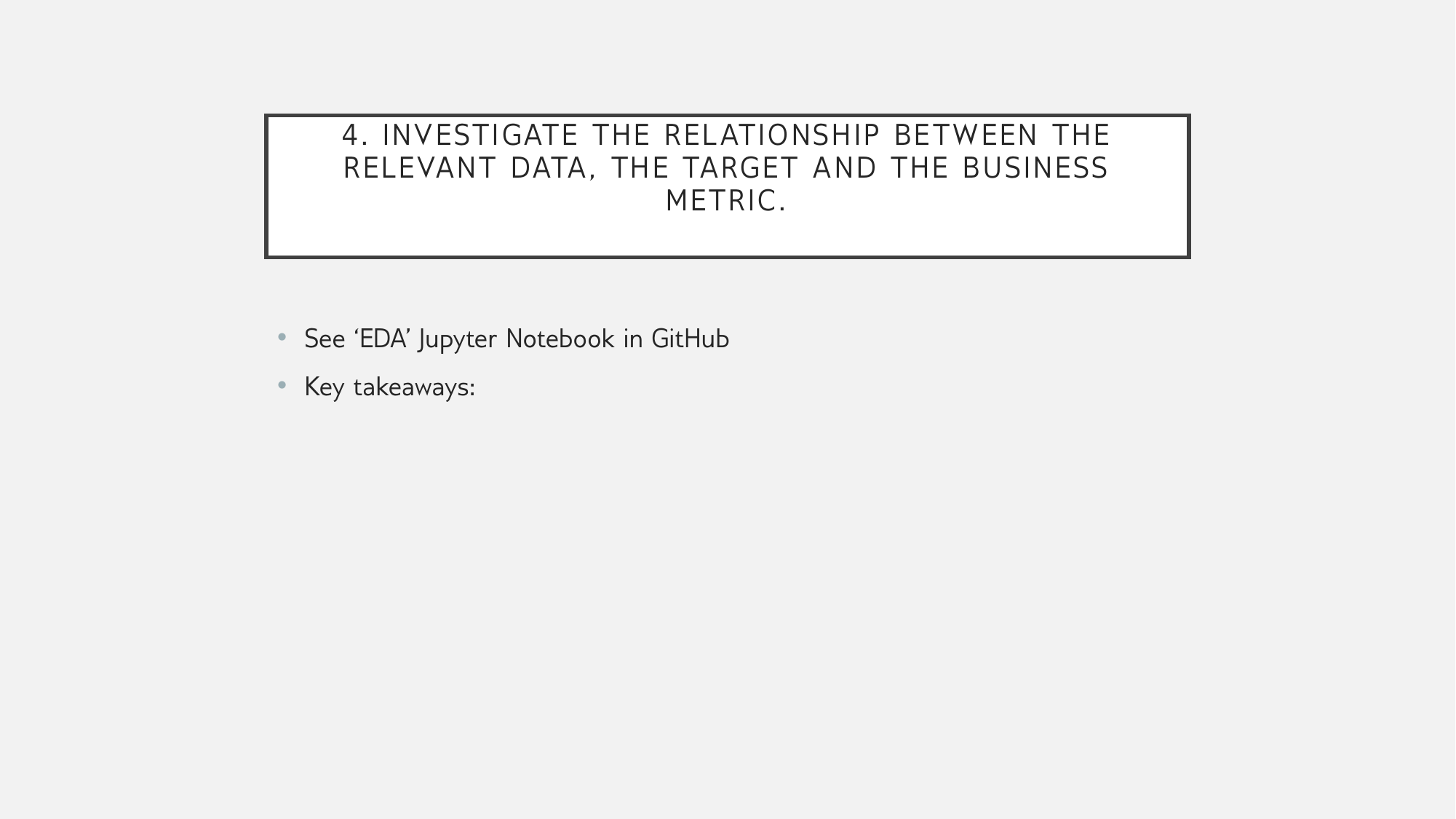

# 4. Investigate the relationship between the relevant data, the target and the business metric.
See ‘EDA’ Jupyter Notebook in GitHub
Key takeaways: